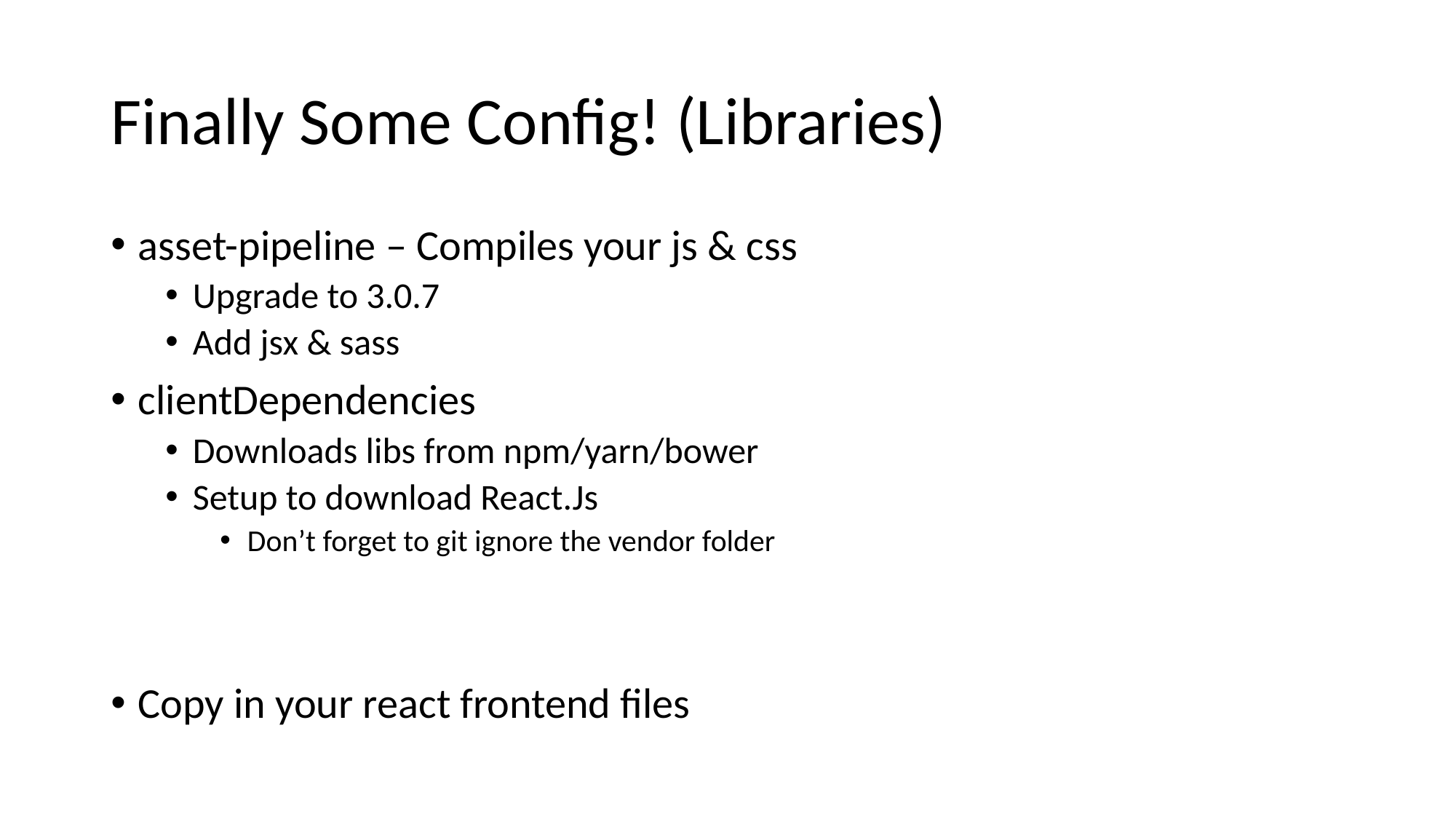

# Finally Some Config! (Libraries)
asset-pipeline – Compiles your js & css
Upgrade to 3.0.7
Add jsx & sass
clientDependencies
Downloads libs from npm/yarn/bower
Setup to download React.Js
Don’t forget to git ignore the vendor folder

Copy in your react frontend files